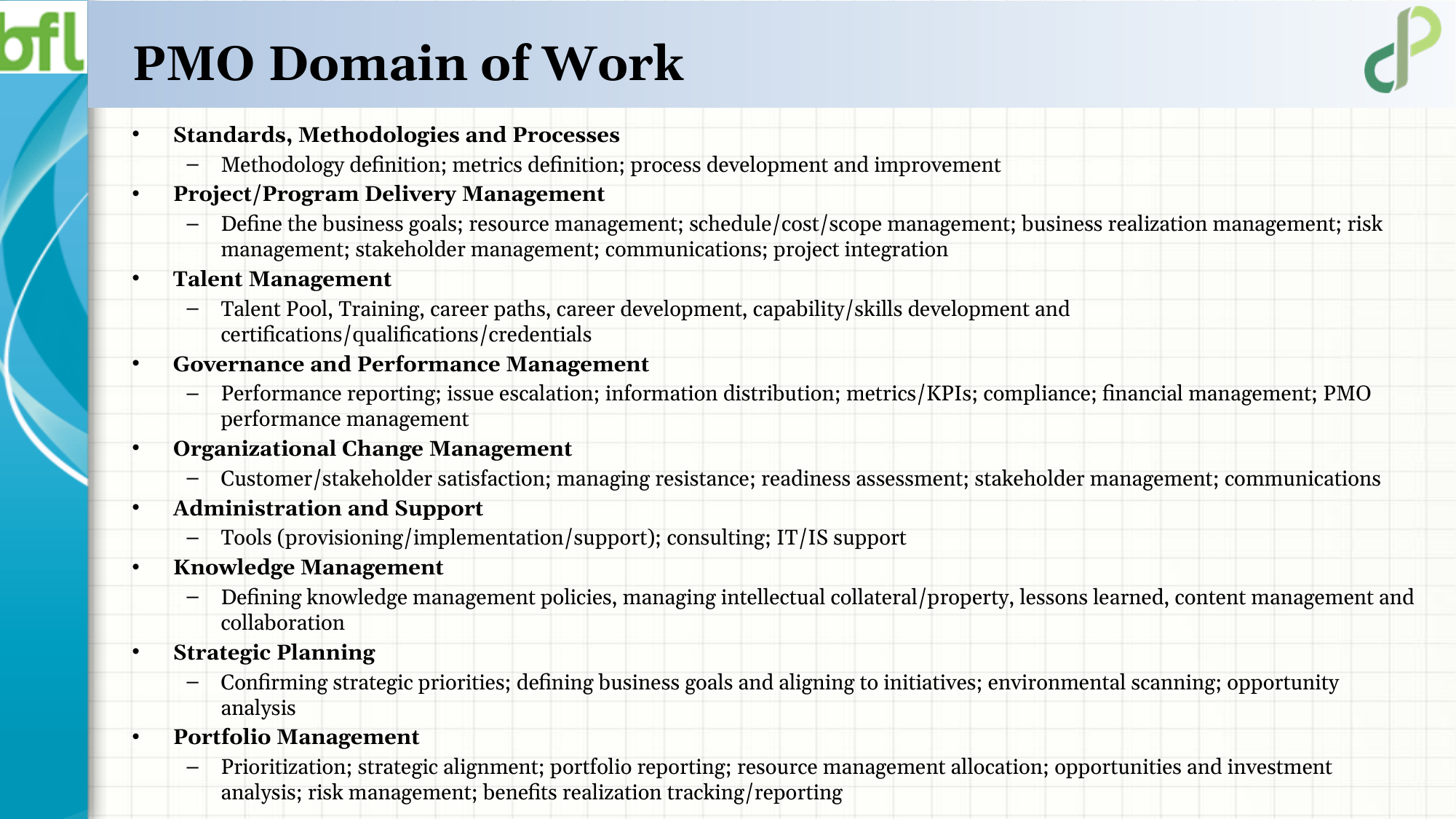

# PMO Domain of Work
Standards, Methodologies and Processes
Methodology definition; metrics definition; process development and improvement
Project/Program Delivery Management
Define the business goals; resource management; schedule/cost/scope management; business realization management; risk management; stakeholder management; communications; project integration
Talent Management
Talent Pool, Training, career paths, career development, capability/skills development and certifications/qualifications/credentials
Governance and Performance Management
Performance reporting; issue escalation; information distribution; metrics/KPIs; compliance; financial management; PMO performance management
Organizational Change Management
Customer/stakeholder satisfaction; managing resistance; readiness assessment; stakeholder management; communications
Administration and Support
Tools (provisioning/implementation/support); consulting; IT/IS support
Knowledge Management
Defining knowledge management policies, managing intellectual collateral/property, lessons learned, content management and collaboration
Strategic Planning
Confirming strategic priorities; defining business goals and aligning to initiatives; environmental scanning; opportunity analysis
Portfolio Management
Prioritization; strategic alignment; portfolio reporting; resource management allocation; opportunities and investment analysis; risk management; benefits realization tracking/reporting